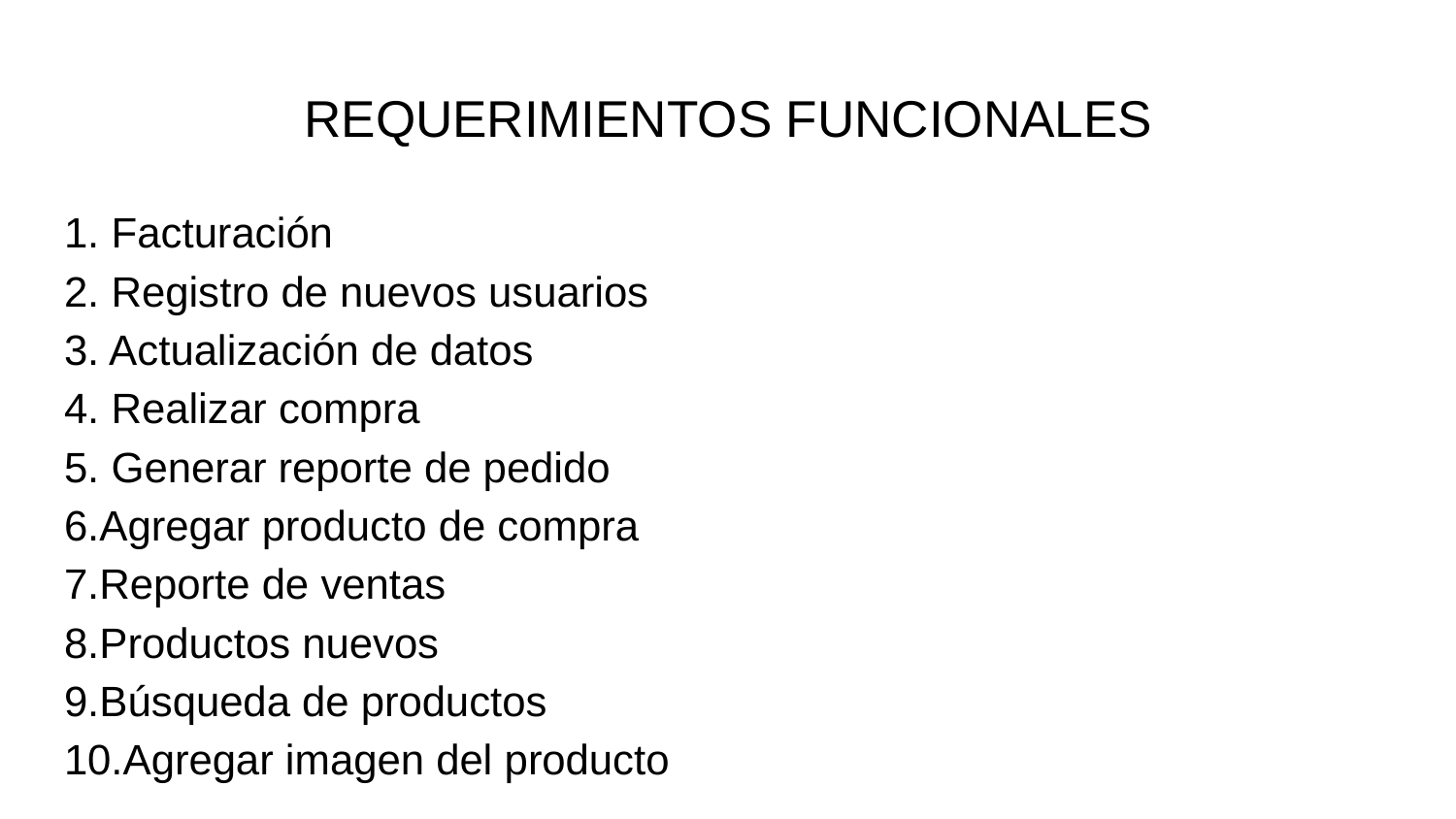

# REQUERIMIENTOS FUNCIONALES

1. Facturación
2. Registro de nuevos usuarios
3. Actualización de datos
4. Realizar compra
5. Generar reporte de pedido
6.Agregar producto de compra
7.Reporte de ventas
8.Productos nuevos
9.Búsqueda de productos
10.Agregar imagen del producto